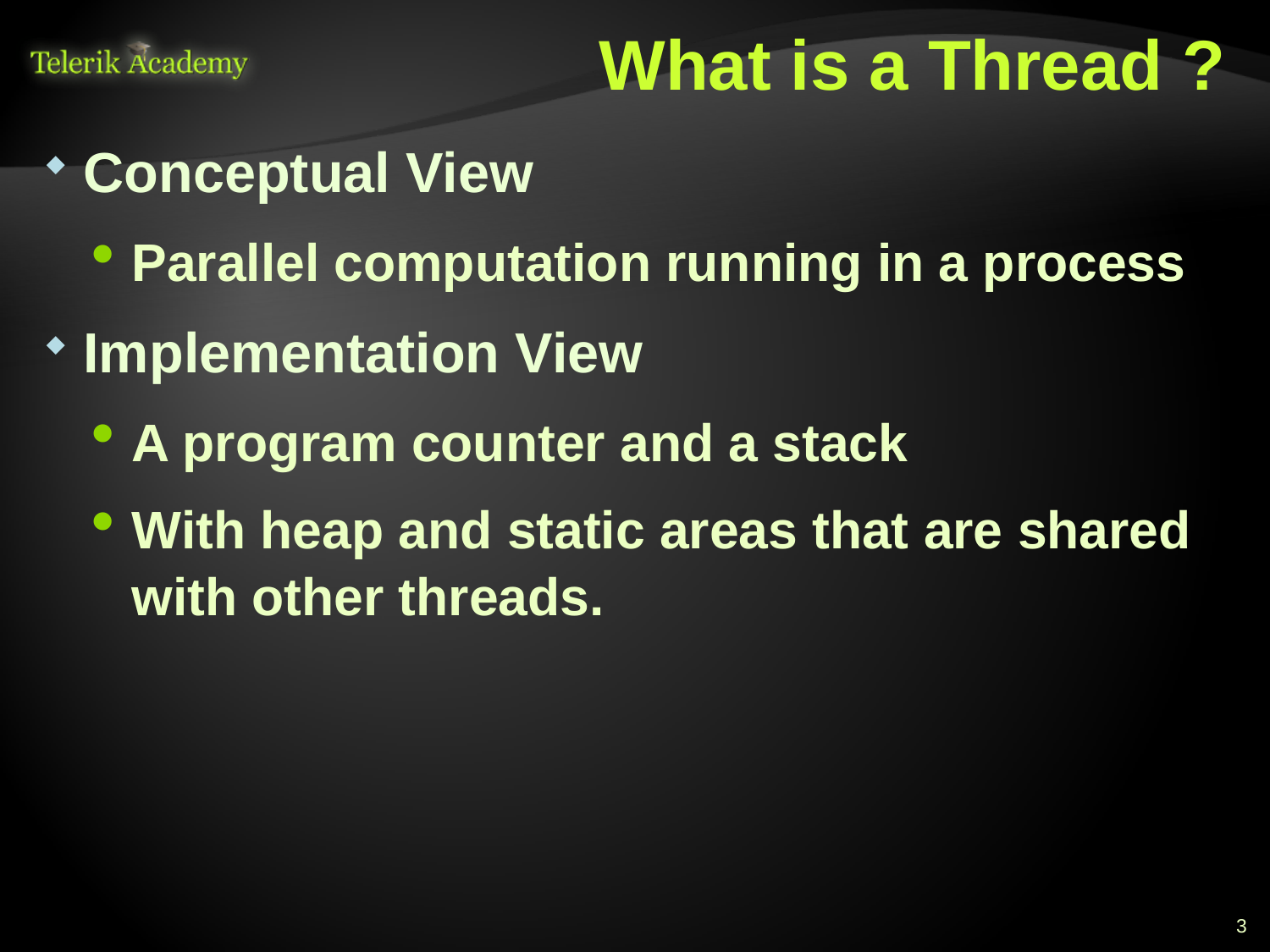

# What is a Thread ?
Conceptual View
Parallel computation running in a process
Implementation View
A program counter and a stack
With heap and static areas that are shared with other threads.
3